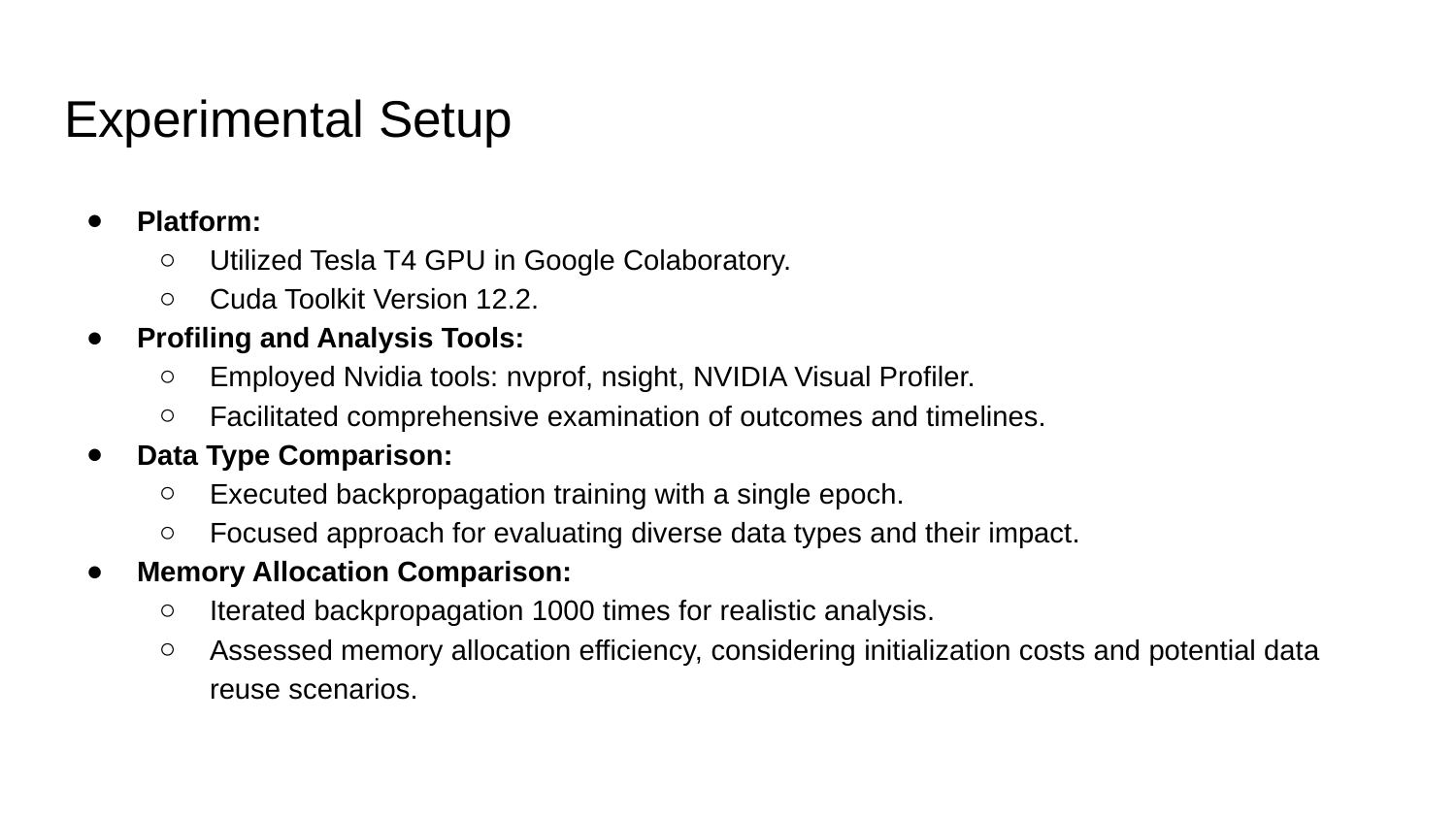

# Experimental Setup
Platform:
Utilized Tesla T4 GPU in Google Colaboratory.
Cuda Toolkit Version 12.2.
Profiling and Analysis Tools:
Employed Nvidia tools: nvprof, nsight, NVIDIA Visual Profiler.
Facilitated comprehensive examination of outcomes and timelines.
Data Type Comparison:
Executed backpropagation training with a single epoch.
Focused approach for evaluating diverse data types and their impact.
Memory Allocation Comparison:
Iterated backpropagation 1000 times for realistic analysis.
Assessed memory allocation efficiency, considering initialization costs and potential data reuse scenarios.